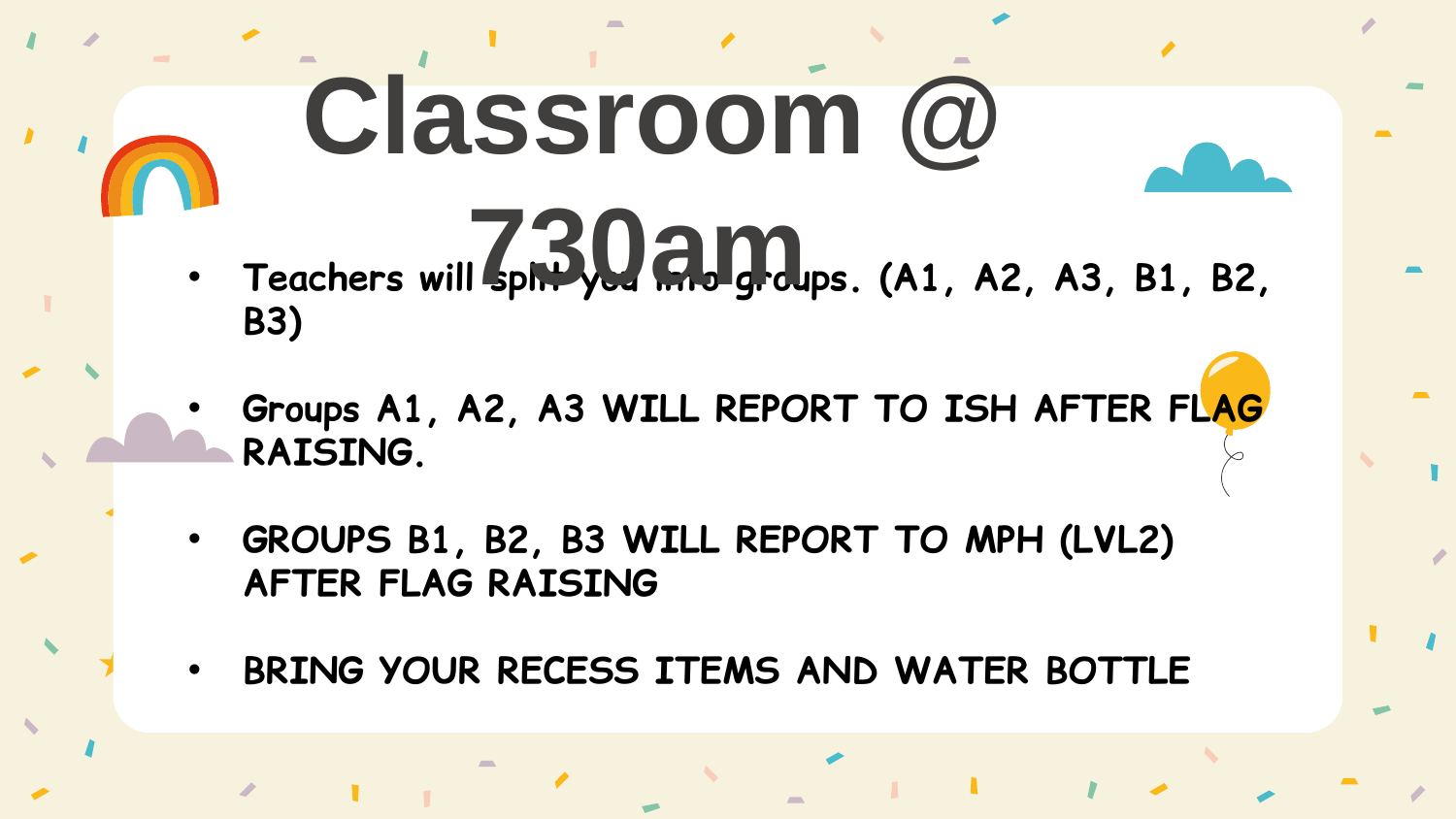

# Classroom @ 730am

Teachers will split you into groups. (A1, A2, A3, B1, B2, B3)
Groups A1, A2, A3 WILL REPORT TO ISH AFTER FLAG RAISING.
GROUPS B1, B2, B3 WILL REPORT TO MPH (LVL2) AFTER FLAG RAISING
BRING YOUR RECESS ITEMS AND WATER BOTTLE